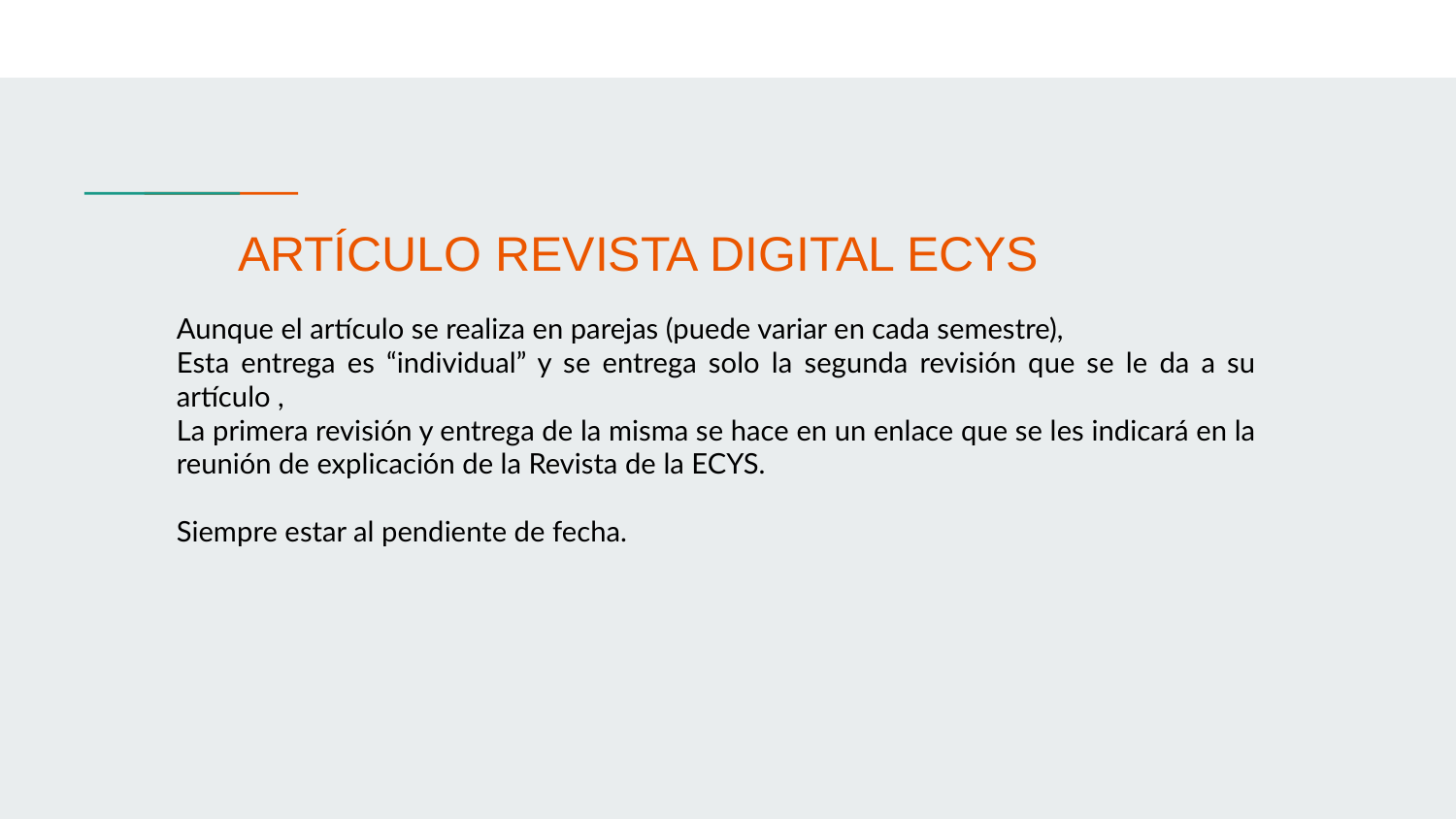

ARTÍCULO REVISTA DIGITAL ECYS
Aunque el artículo se realiza en parejas (puede variar en cada semestre),
Esta entrega es “individual” y se entrega solo la segunda revisión que se le da a su artículo ,
La primera revisión y entrega de la misma se hace en un enlace que se les indicará en la reunión de explicación de la Revista de la ECYS.

Siempre estar al pendiente de fecha.